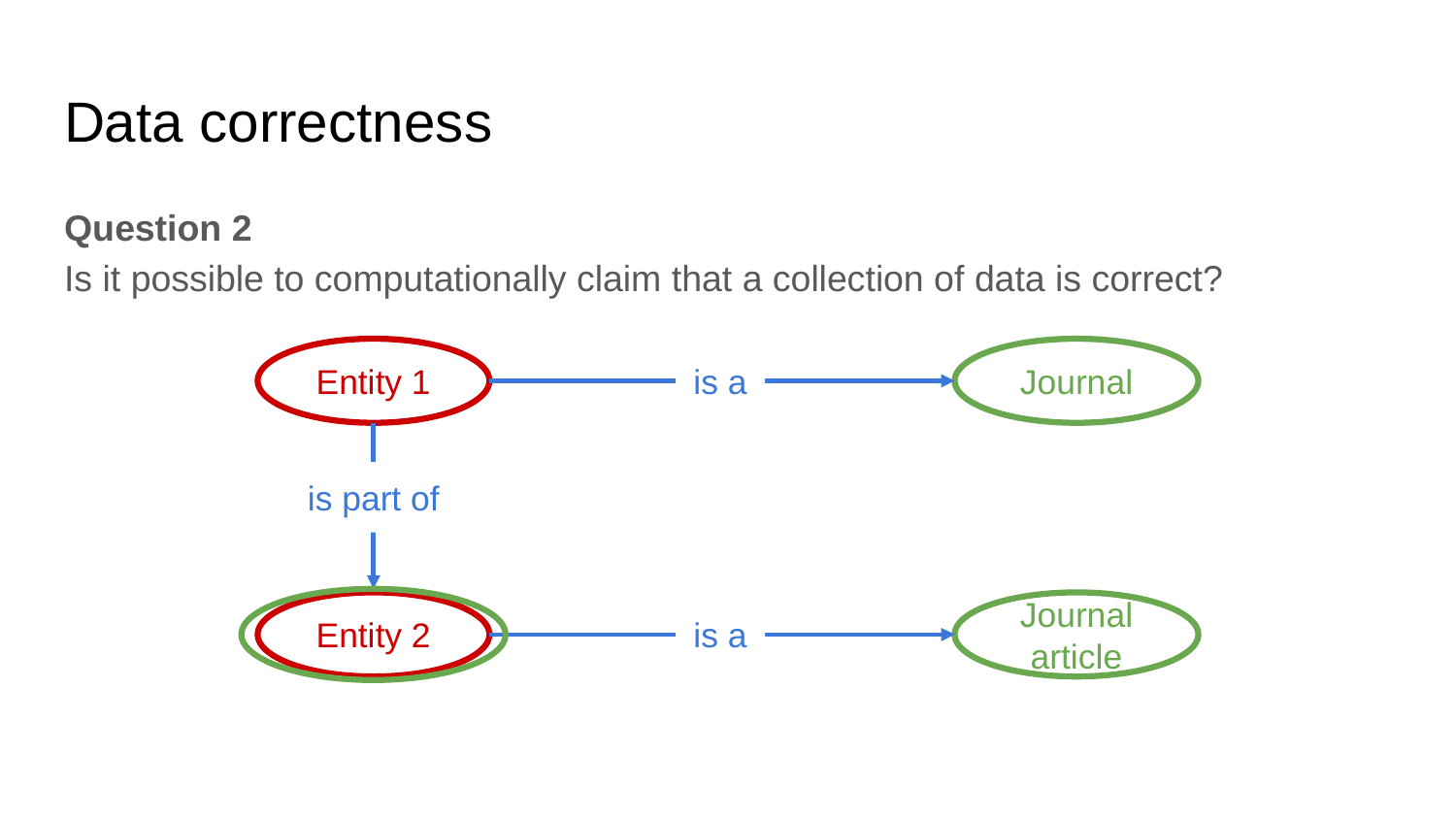

# Data correctness
Question 2
Is it possible to computationally claim that a collection of data is correct?
Entity 1
Journal
is a
is part of

Entity 2
Journal article
is a